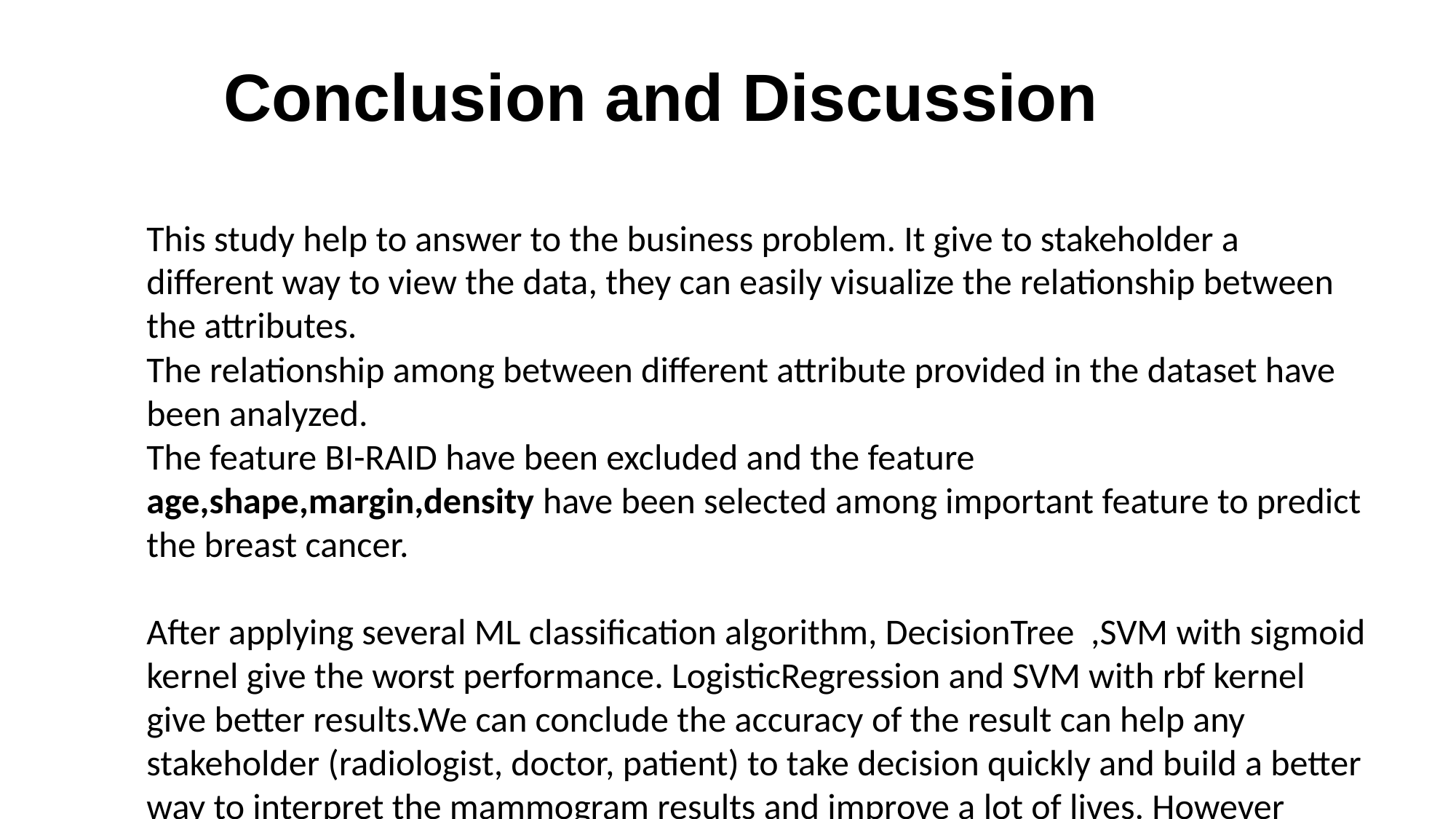

# Conclusion and Discussion
This study help to answer to the business problem. It give to stakeholder a different way to view the data, they can easily visualize the relationship between the attributes.
The relationship among between different attribute provided in the dataset have been analyzed.
The feature BI-RAID have been excluded and the feature age,shape,margin,density have been selected among important feature to predict the breast cancer.

After applying several ML classification algorithm, DecisionTree  ,SVM with sigmoid kernel give the worst performance. LogisticRegression and SVM with rbf kernel give better results.We can conclude the accuracy of the result can help any stakeholder (radiologist, doctor, patient) to take decision quickly and build a better way to interpret the mammogram results and improve a lot of lives. However other studies to predict breast cancer must be done using the breast images.
.